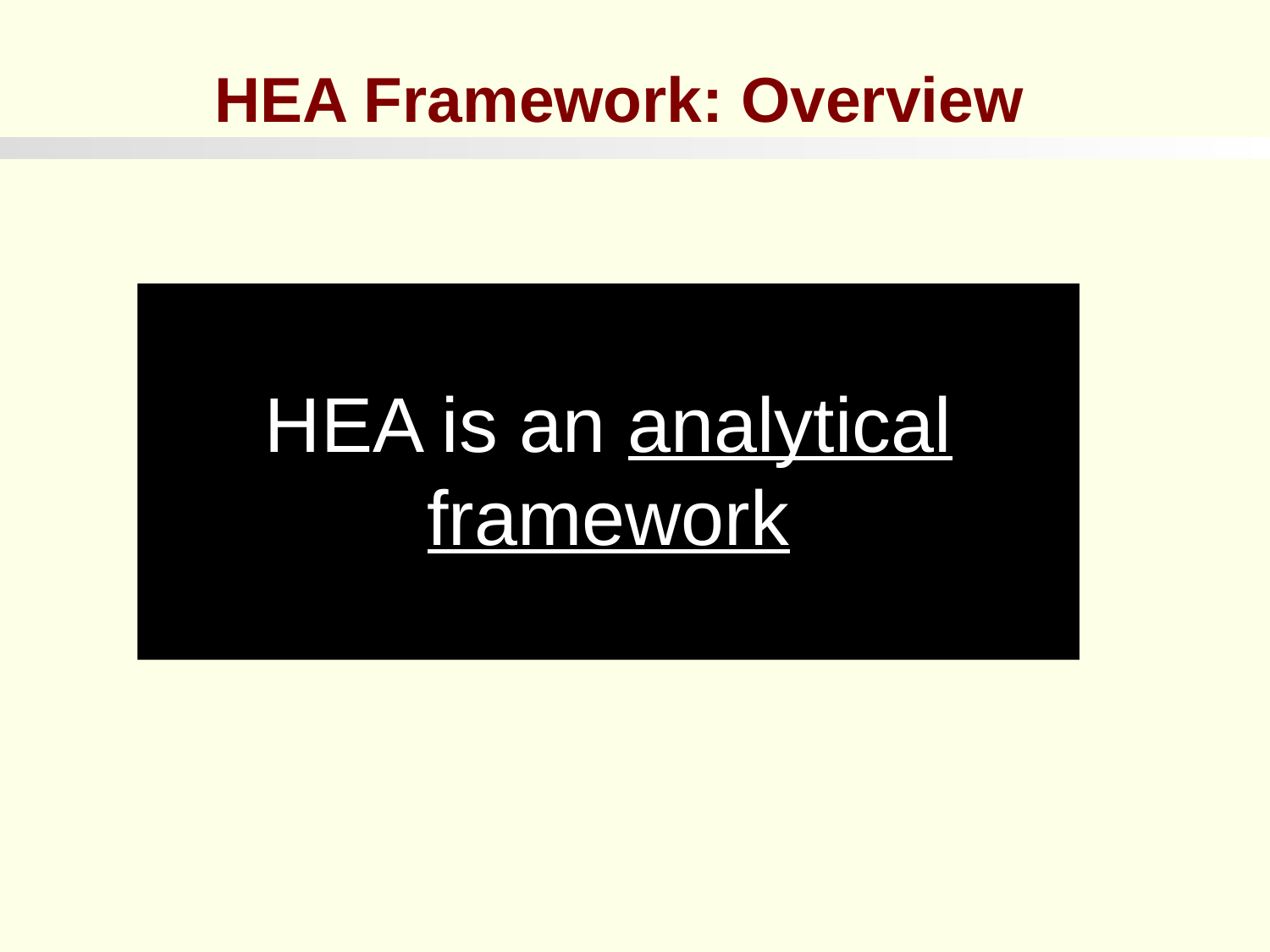

HEA Framework: Overview

HEA is an analytical framework